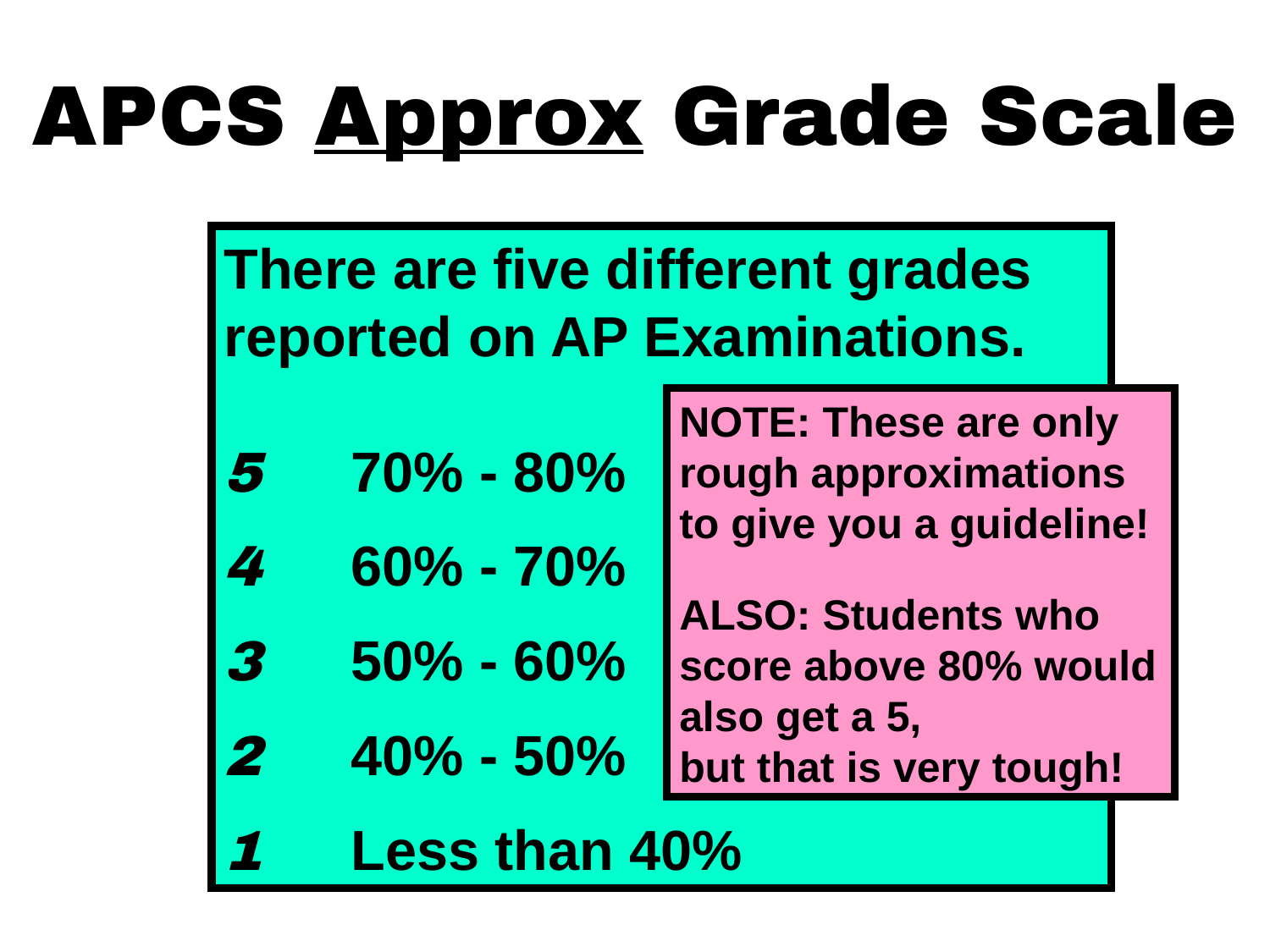

# APCS Approx Grade Scale
There are five different grades reported on AP Examinations.

5	70% - 80%
4	60% - 70%
3	50% - 60%
2	40% - 50%
1	Less than 40%
NOTE: These are only rough approximations to give you a guideline!

ALSO: Students who score above 80% would also get a 5,
but that is very tough!